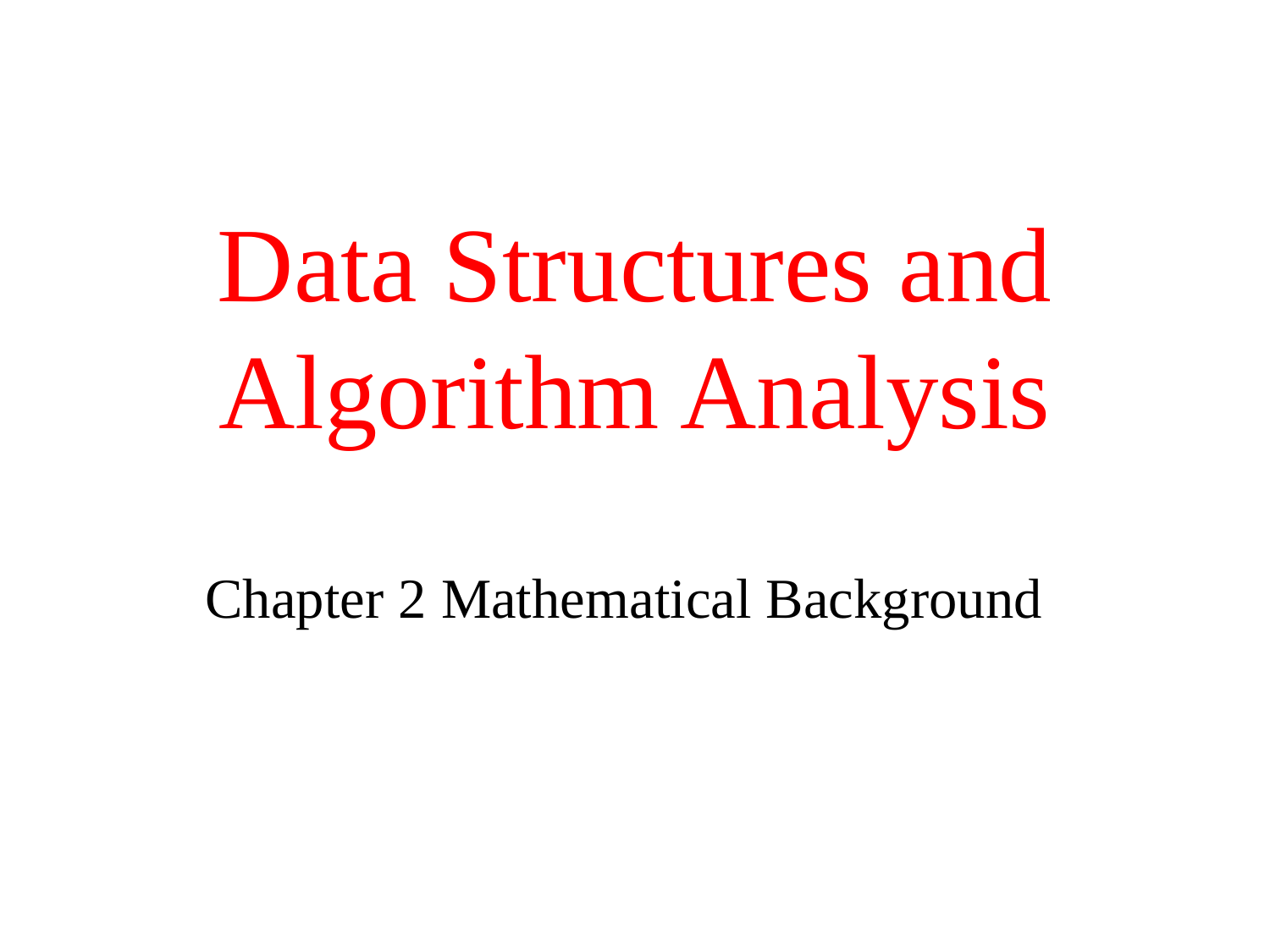

# Data Structures and Algorithm Analysis
Chapter 2 Mathematical Background